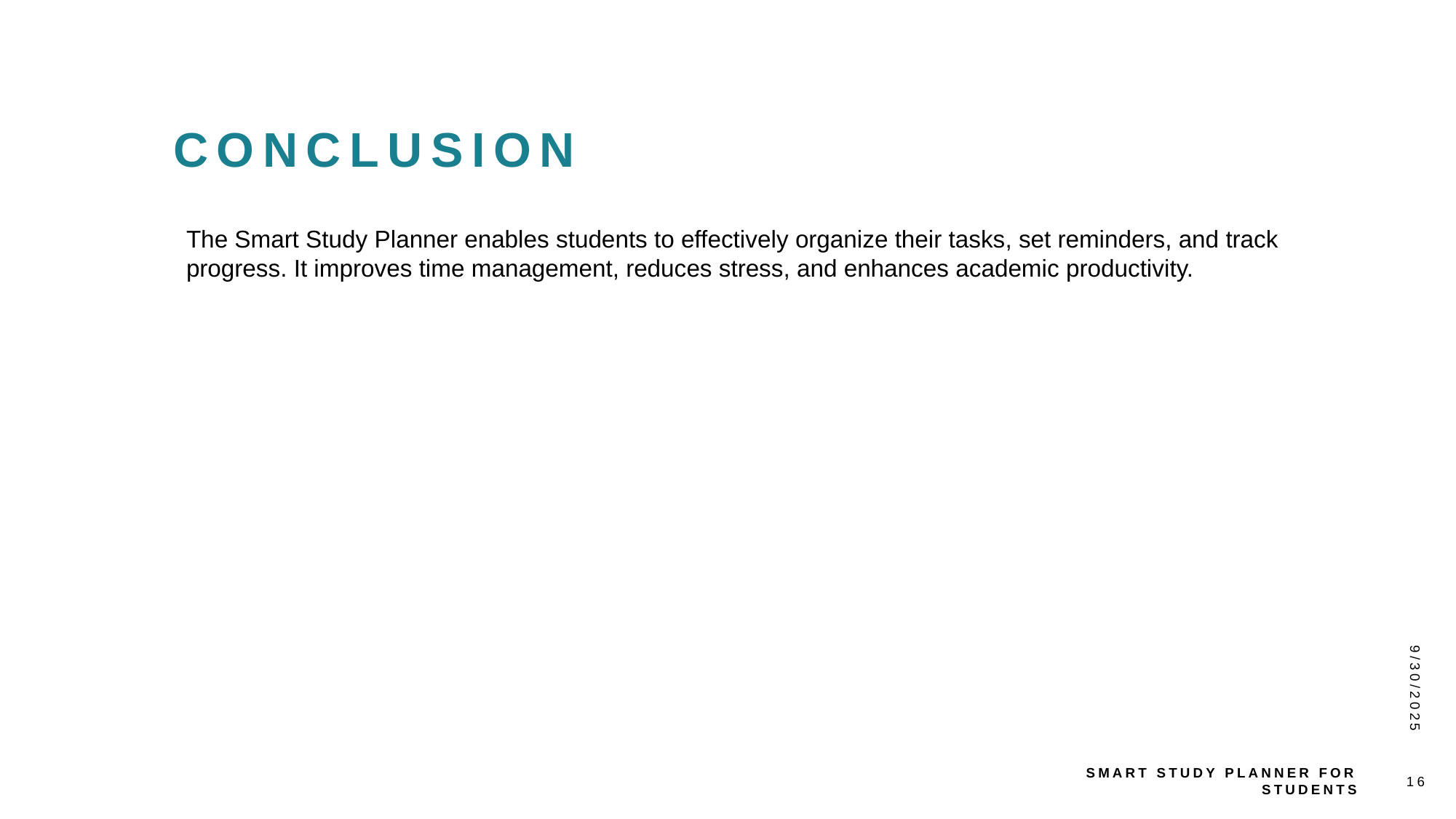

# Conclusion
The Smart Study Planner enables students to effectively organize their tasks, set reminders, and track progress. It improves time management, reduces stress, and enhances academic productivity.
9/30/2025
Smart Study Planner for Students
16